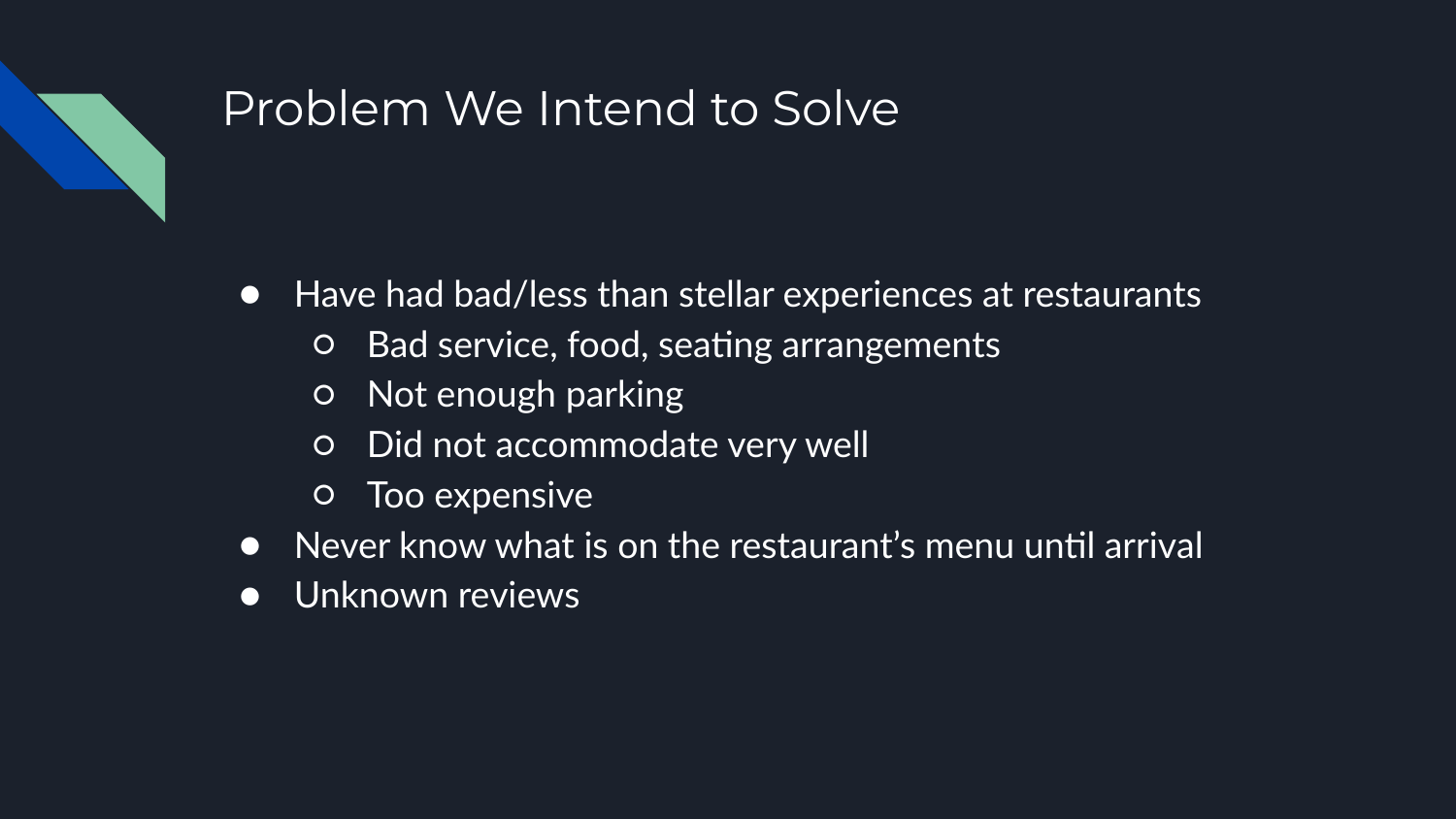

# Problem We Intend to Solve
Have had bad/less than stellar experiences at restaurants
Bad service, food, seating arrangements
Not enough parking
Did not accommodate very well
Too expensive
Never know what is on the restaurant’s menu until arrival
Unknown reviews